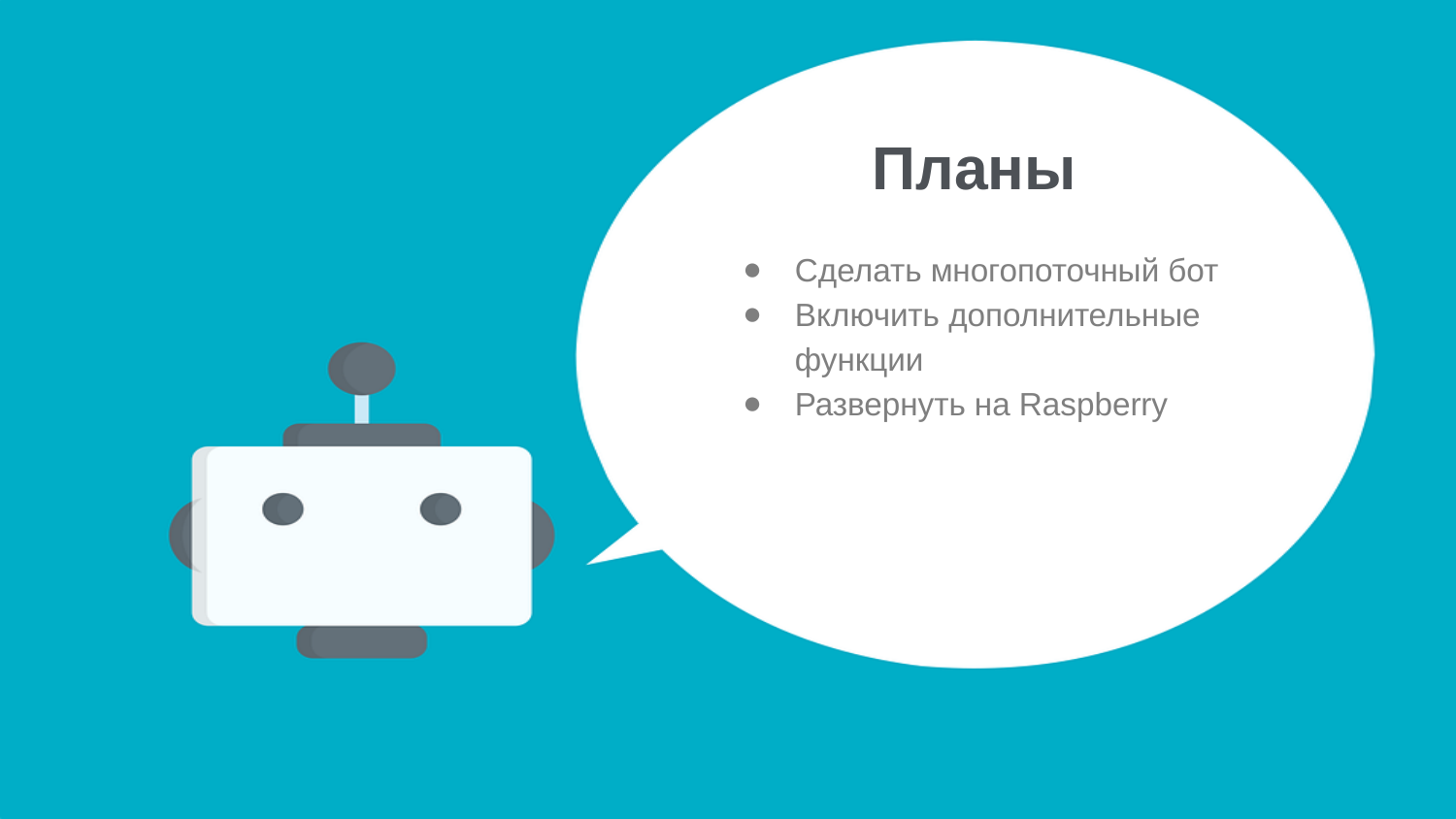

Планы
Сделать многопоточный бот
Включить дополнительные функции
Развернуть на Raspberry